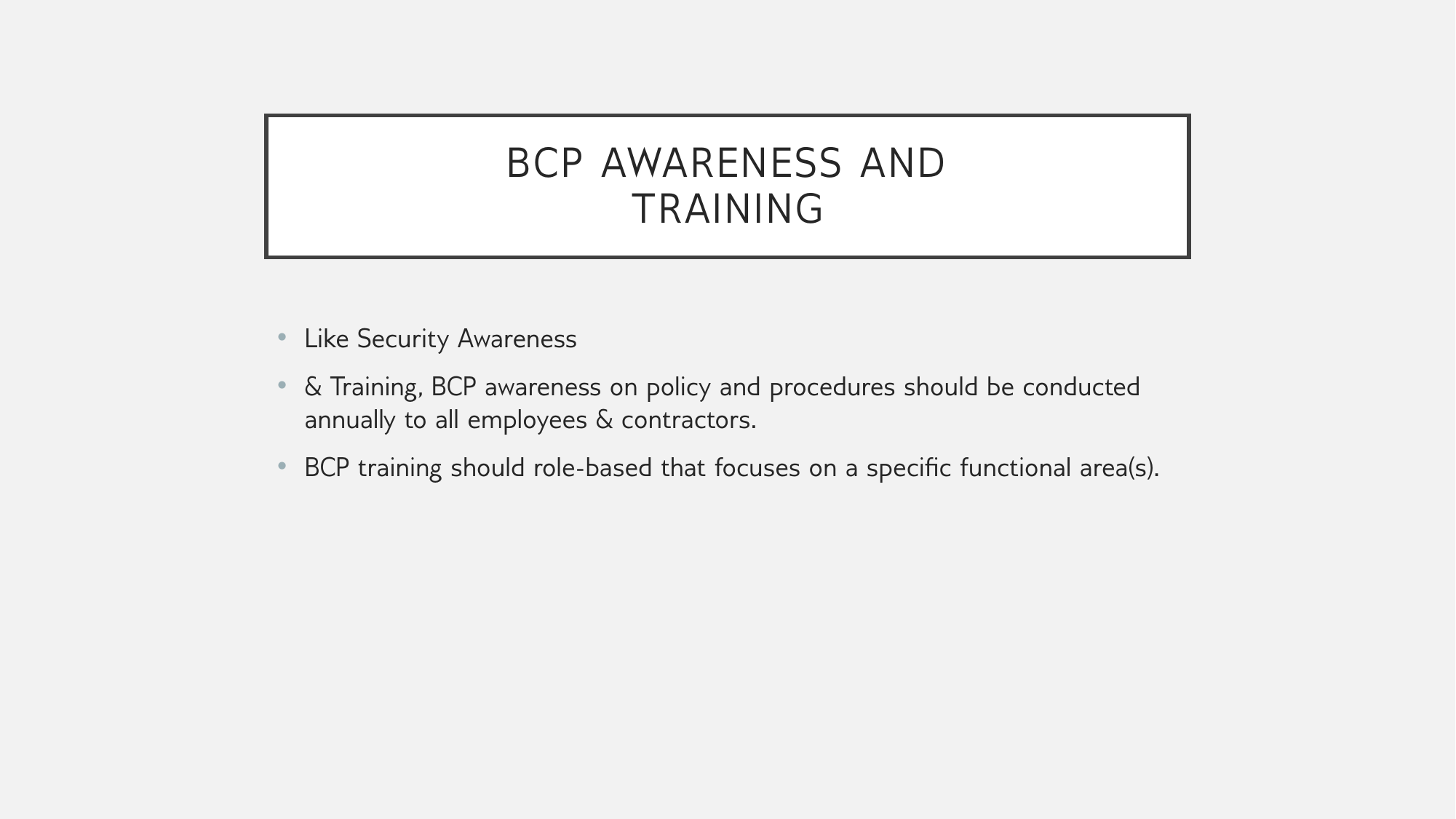

# BCP Awareness and Training
Like Security Awareness
& Training, BCP awareness on policy and procedures should be conducted annually to all employees & contractors.
BCP training should role-based that focuses on a specific functional area(s).